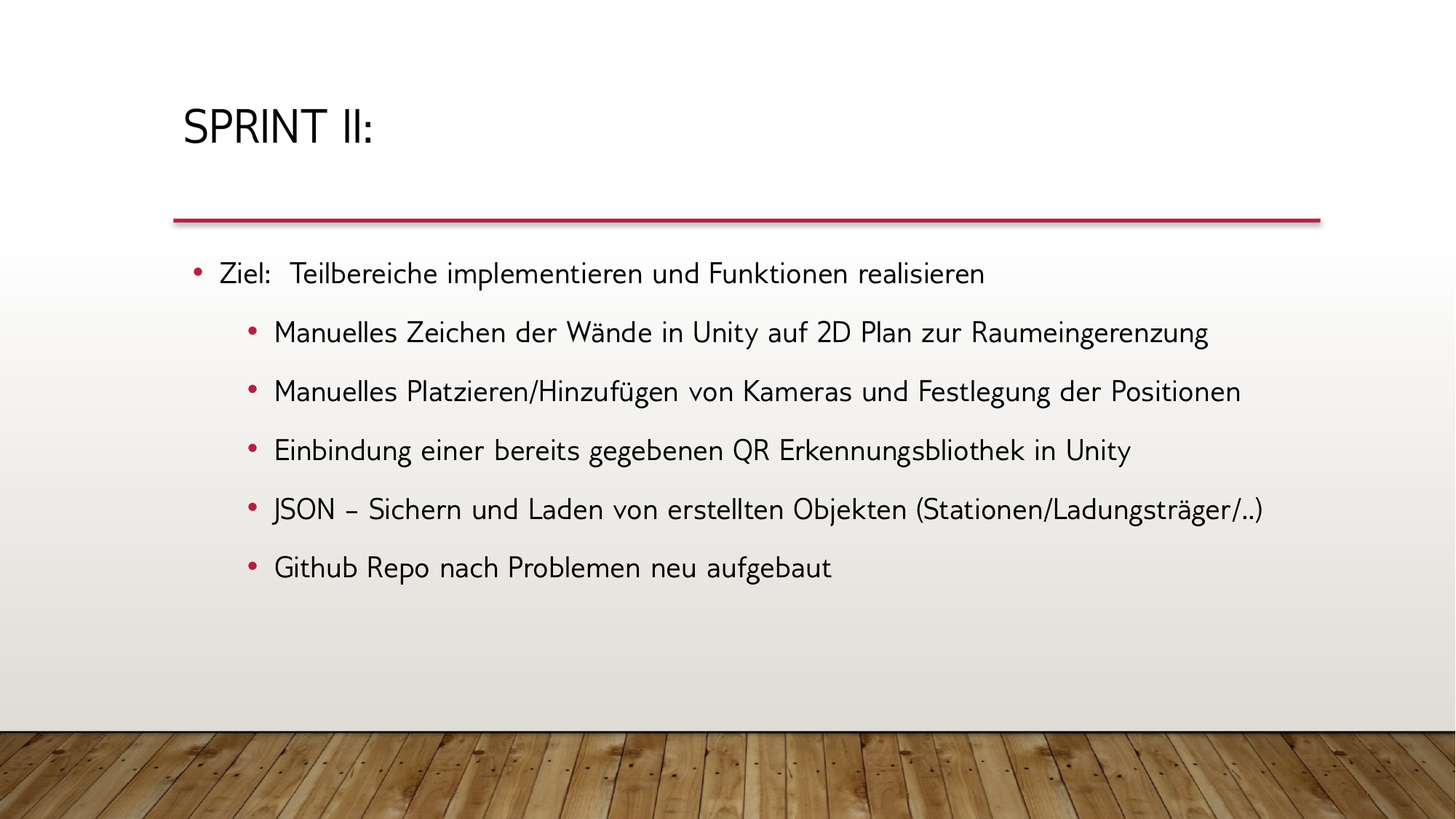

Sprint II:
Ziel:  Teilbereiche implementieren und Funktionen realisieren
Manuelles Zeichen der Wände in Unity auf 2D Plan zur Raumeingerenzung
Manuelles Platzieren/Hinzufügen von Kameras und Festlegung der Positionen
Einbindung einer bereits gegebenen QR Erkennungsbliothek in Unity
JSON – Sichern und Laden von erstellten Objekten (Stationen/Ladungsträger/..)
Github Repo nach Problemen neu aufgebaut